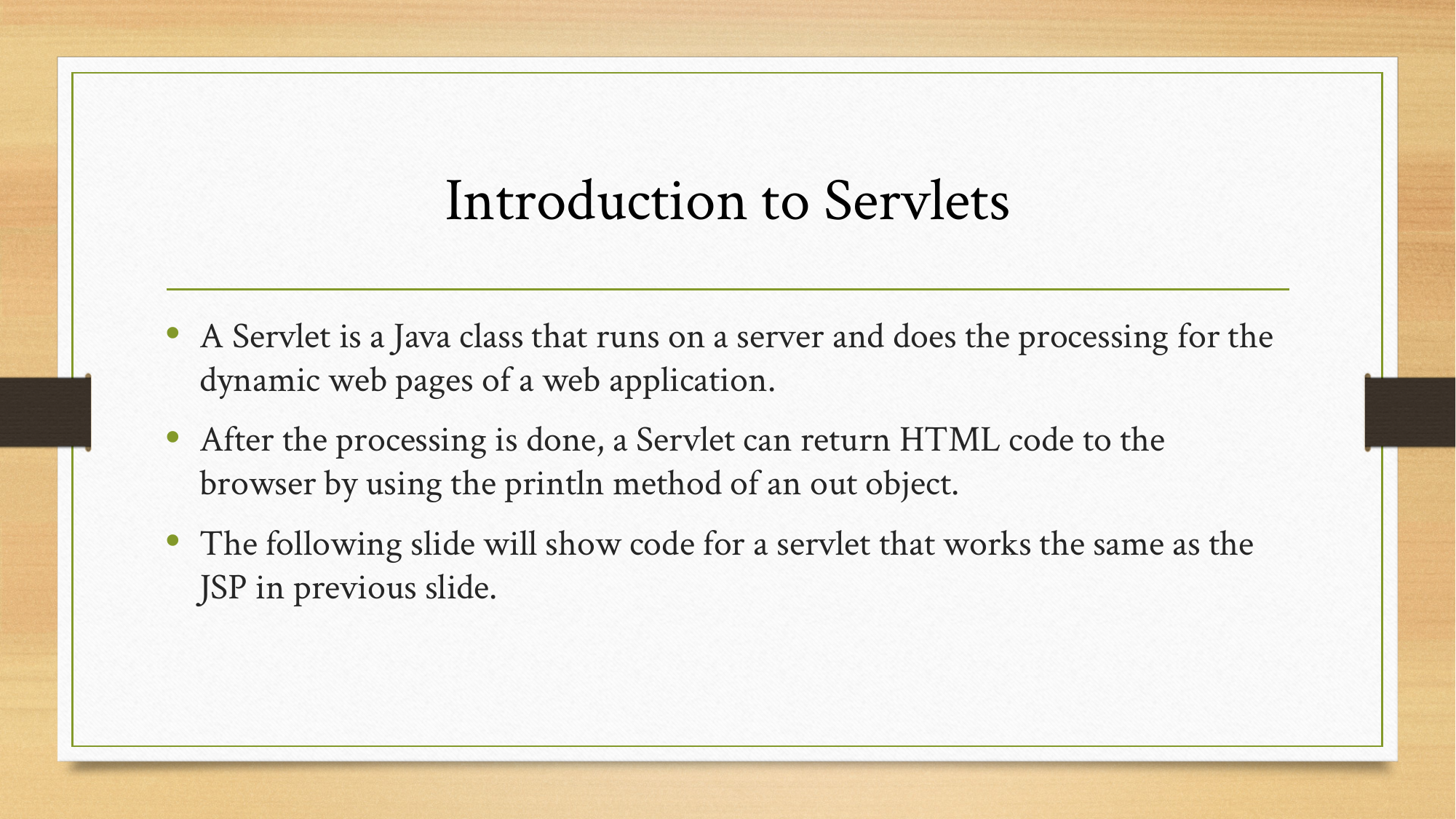

# Introduction to Servlets
A Servlet is a Java class that runs on a server and does the processing for the dynamic web pages of a web application.
After the processing is done, a Servlet can return HTML code to the browser by using the println method of an out object.
The following slide will show code for a servlet that works the same as the JSP in previous slide.